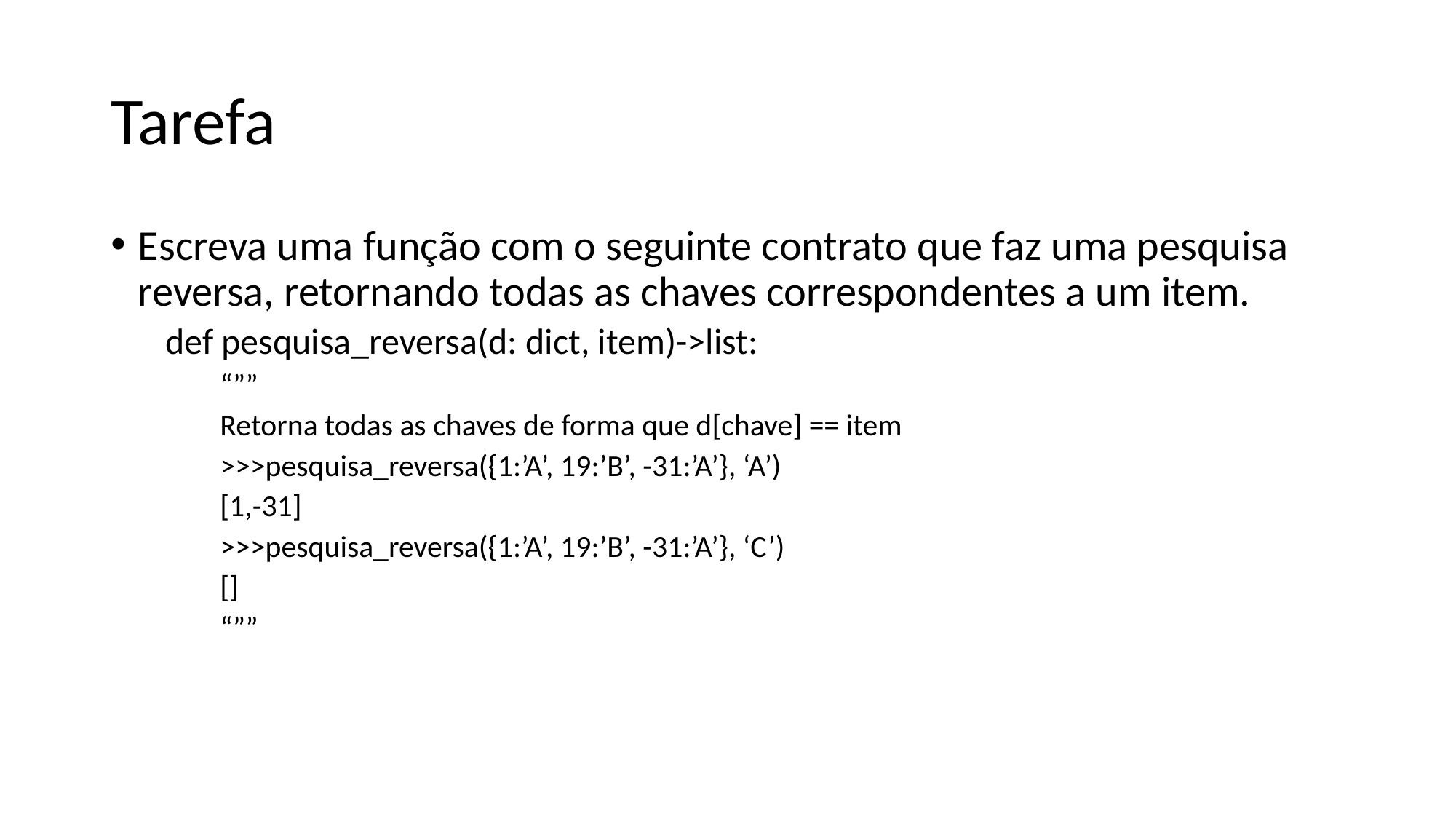

# Tarefa
Escreva uma função com o seguinte contrato que faz uma pesquisa reversa, retornando todas as chaves correspondentes a um item.
def pesquisa_reversa(d: dict, item)->list:
“””
Retorna todas as chaves de forma que d[chave] == item
>>>pesquisa_reversa({1:’A’, 19:’B’, -31:’A’}, ‘A’)
[1,-31]
>>>pesquisa_reversa({1:’A’, 19:’B’, -31:’A’}, ‘C’)
[]
“””